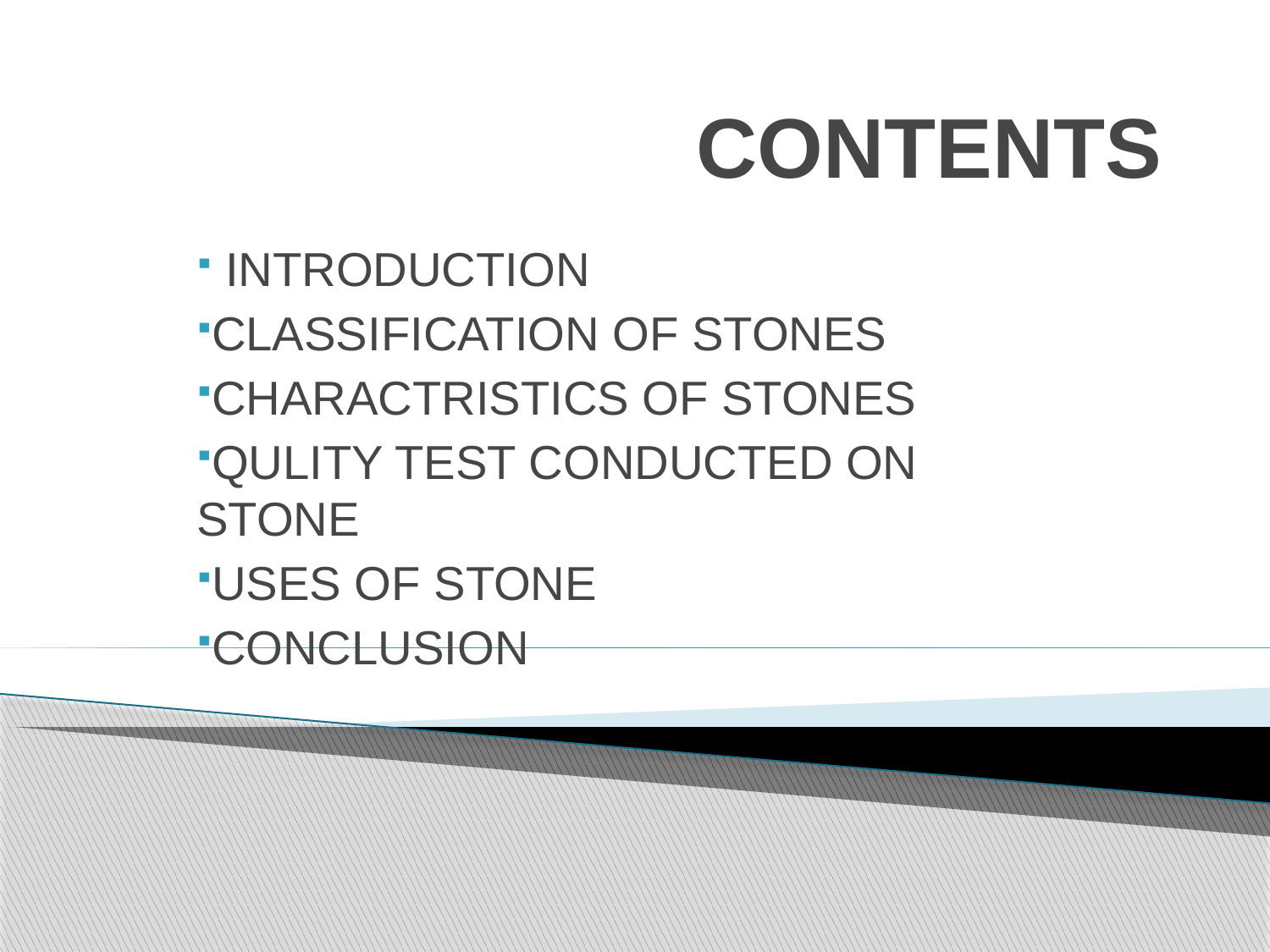

# CONTENTS
 INTRODUCTION
CLASSIFICATION OF STONES
CHARACTRISTICS OF STONES
QULITY TEST CONDUCTED ON STONE
USES OF STONE
CONCLUSION